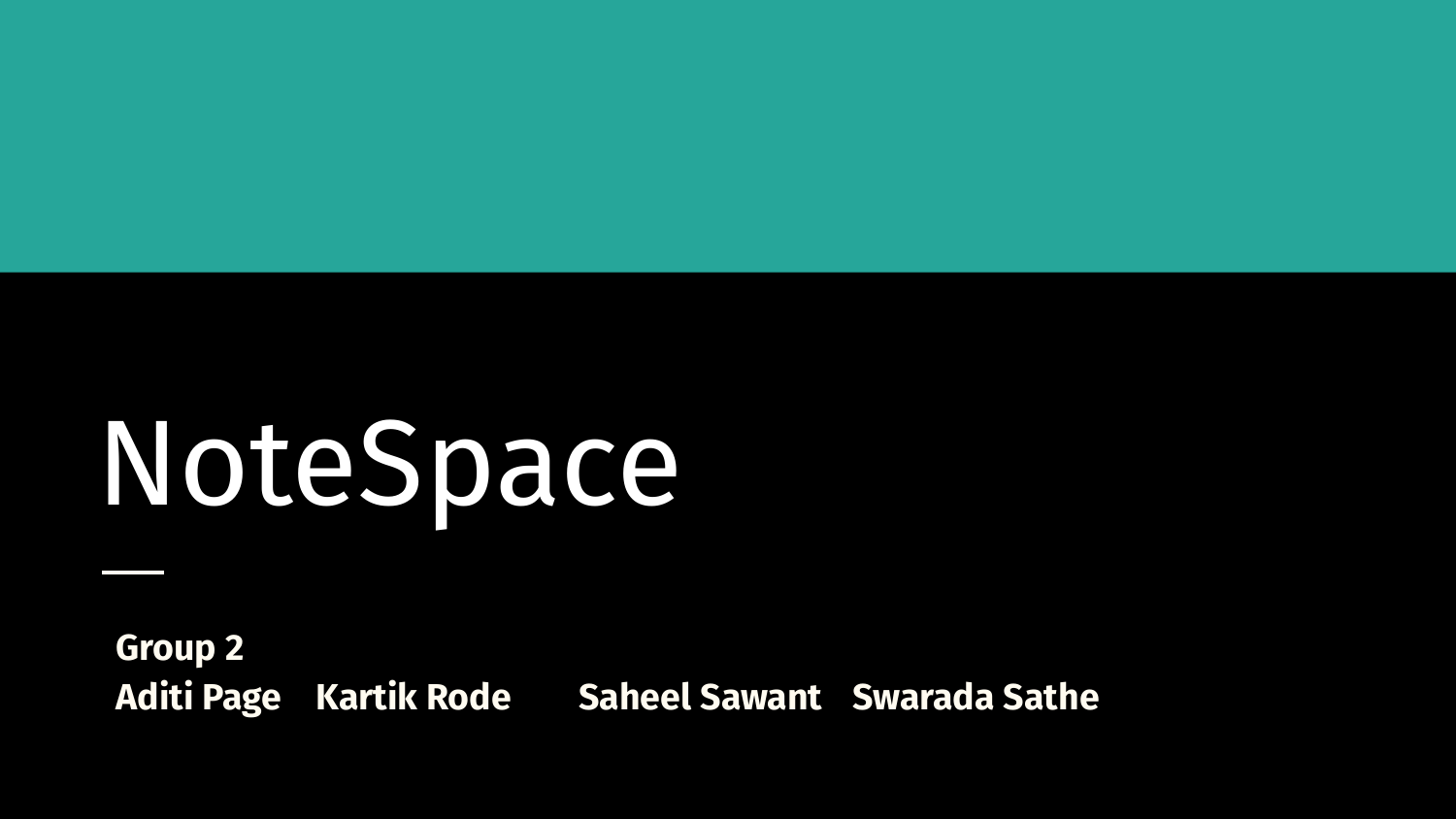

# NoteSpace
Group 2
Aditi Page    Kartik Rode	   Saheel Sawant	 Swarada Sathe